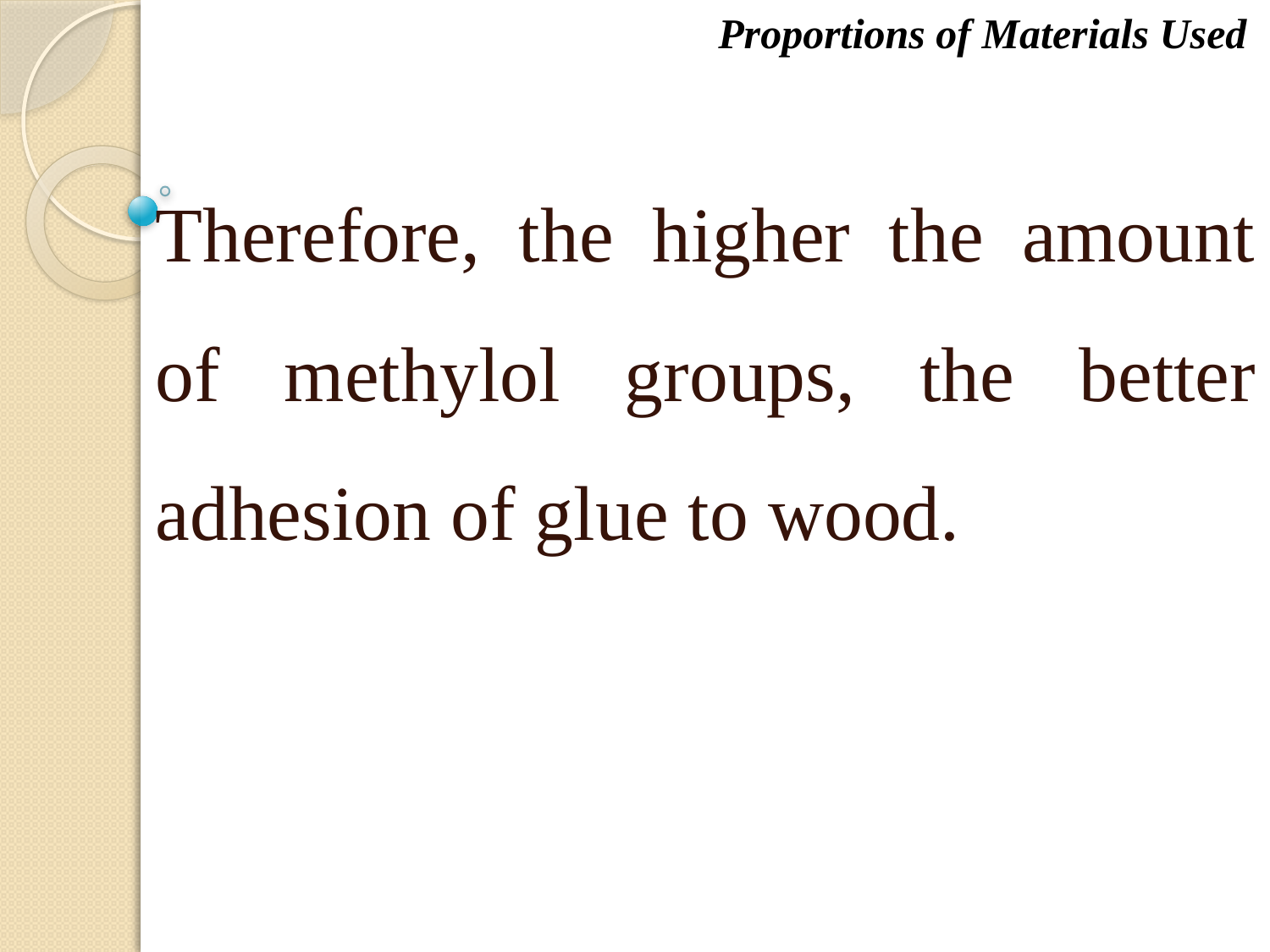

Proportions of Materials Used
Therefore, the higher the amount of methylol groups, the better adhesion of glue to wood.